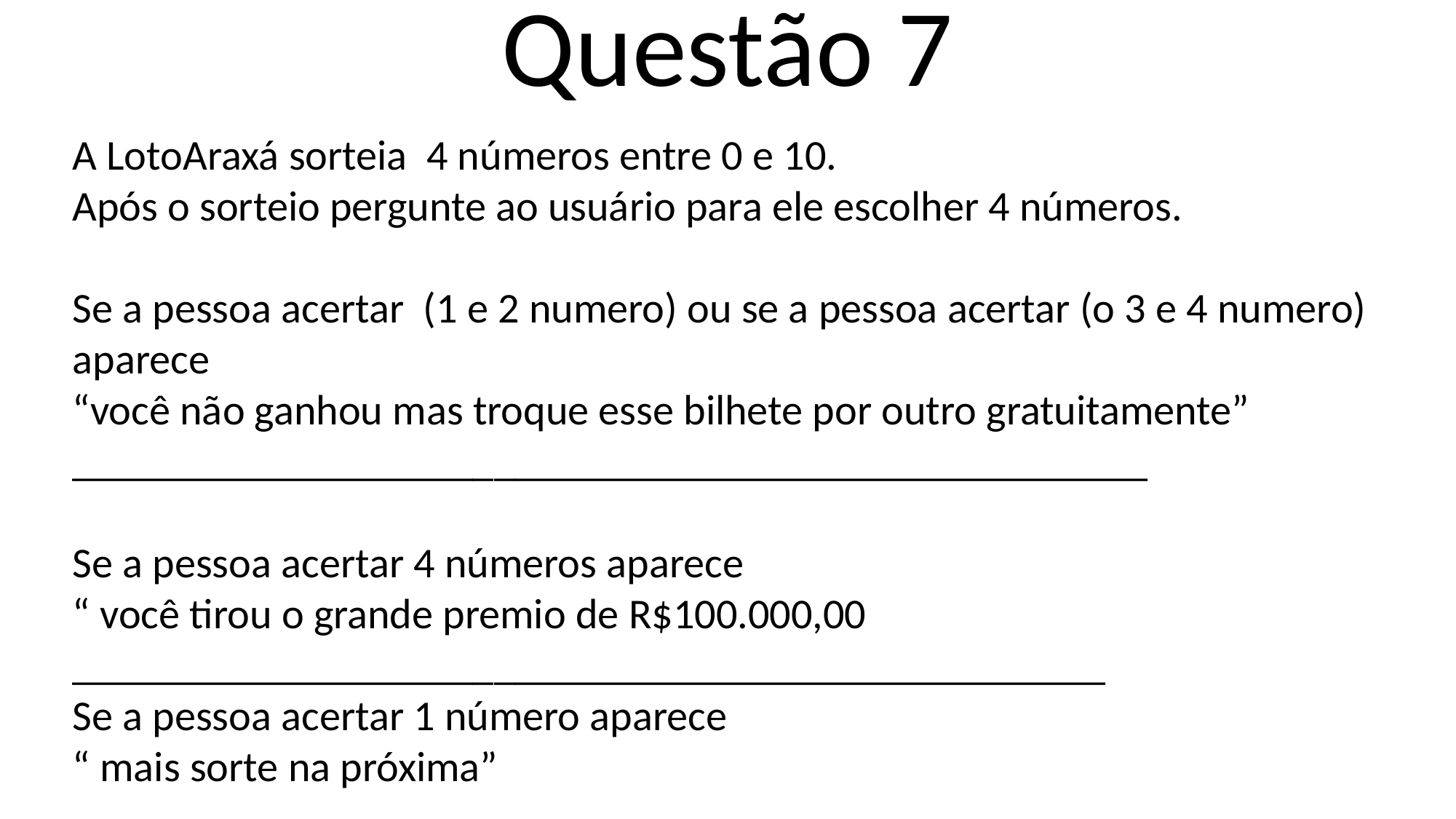

# Questão 7
A LotoAraxá sorteia  4 números entre 0 e 10.
Após o sorteio pergunte ao usuário para ele escolher 4 números.

Se a pessoa acertar  (1 e 2 numero) ou se a pessoa acertar (o 3 e 4 numero) aparece
“você não ganhou mas troque esse bilhete por outro gratuitamente”
___________________________________________________

Se a pessoa acertar 4 números aparece
“ você tirou o grande premio de R$100.000,00
_________________________________________________
Se a pessoa acertar 1 número aparece
“ mais sorte na próxima”